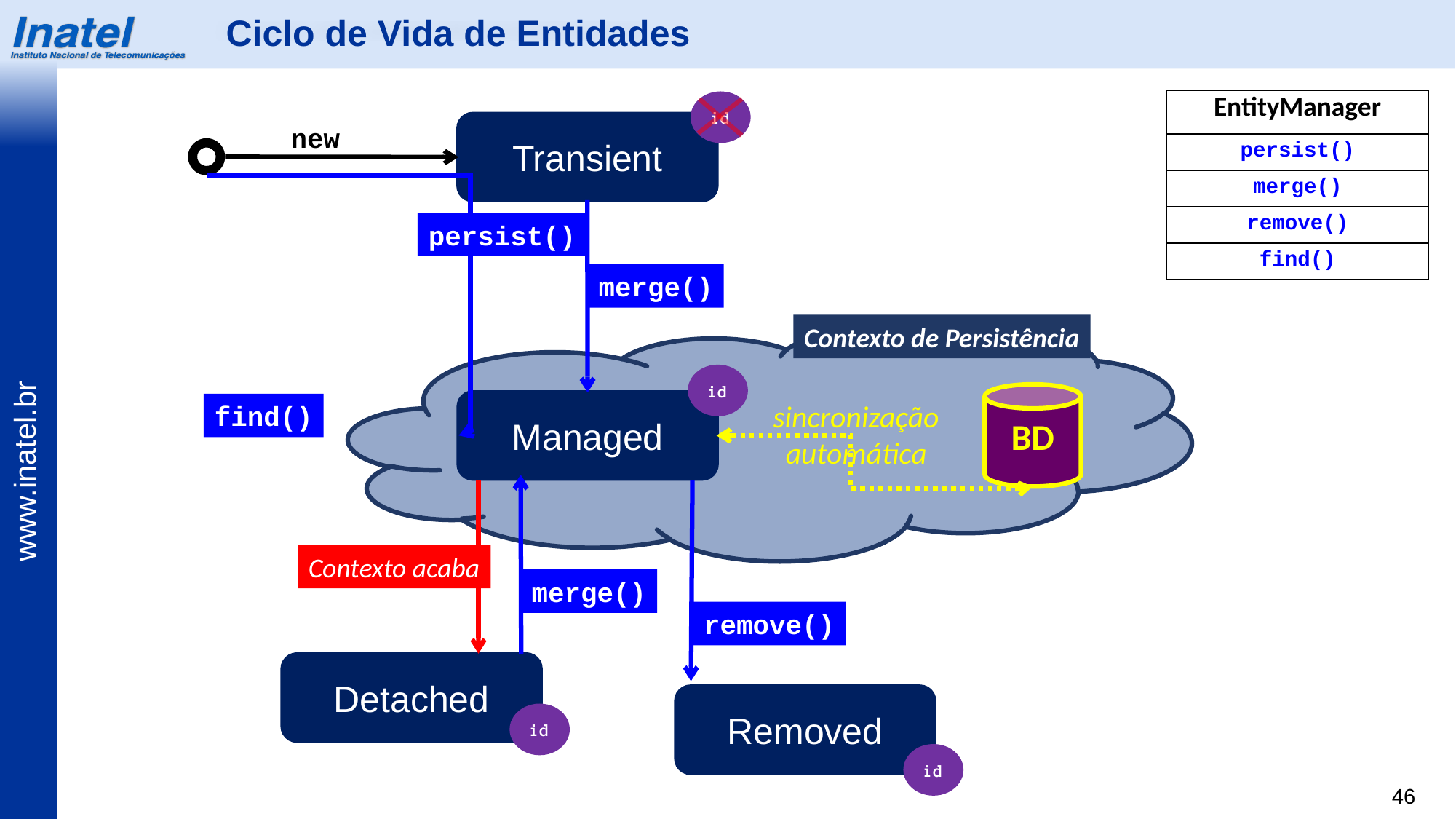

Ciclo de Vida de Entidades

| EntityManager |
| --- |
| persist() |
| merge() |
| remove() |
| find() |
id
Transient
new

persist()
merge()
Contexto de Persistência

id
BD
sincronização
automática
Managed
find()
Contexto acaba
merge()
remove()
Detached
Removed
id
id